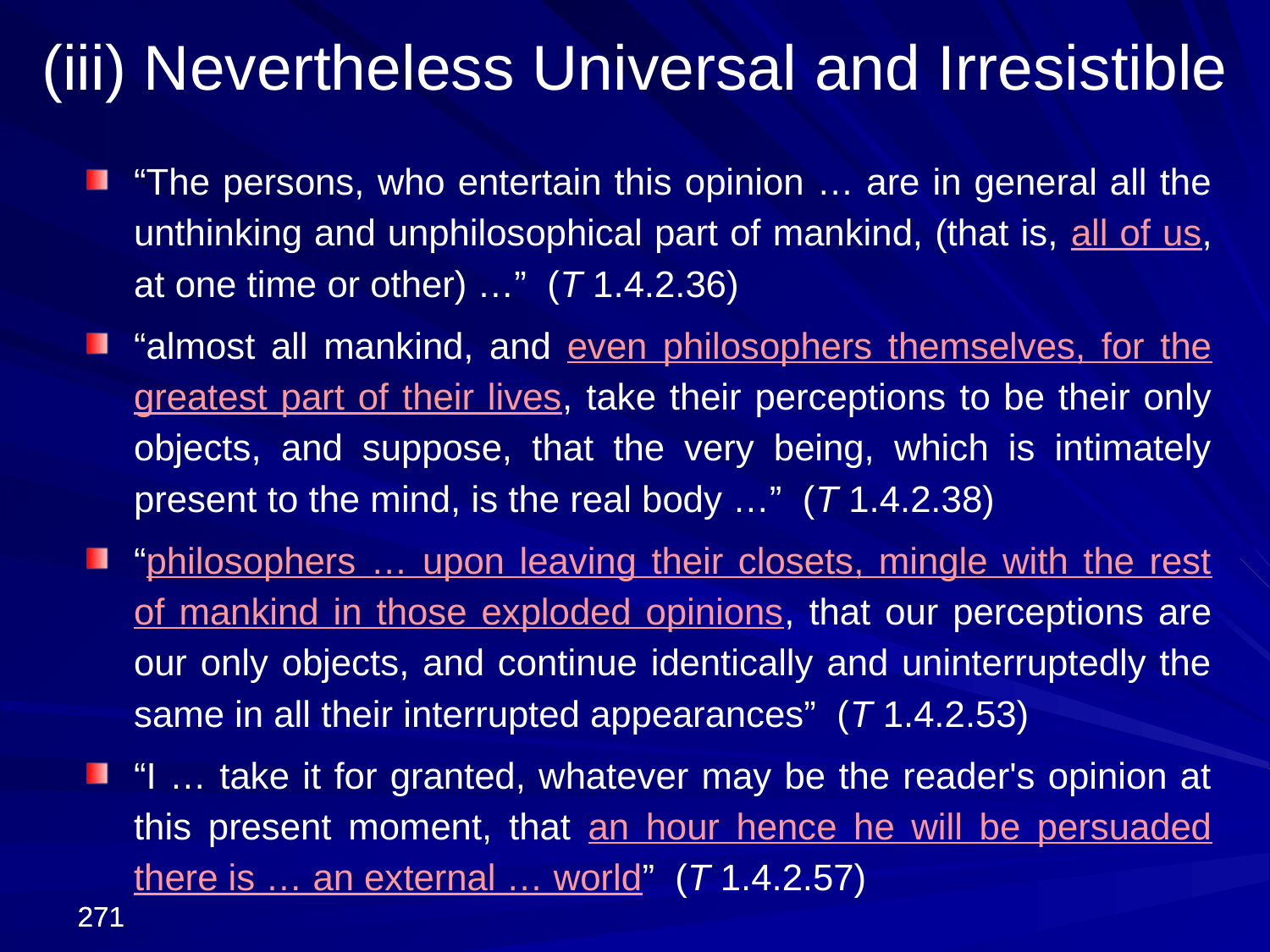

(iii) Nevertheless Universal and Irresistible
“The persons, who entertain this opinion … are in general all the unthinking and unphilosophical part of mankind, (that is, all of us, at one time or other) …”  (T 1.4.2.36)
“almost all mankind, and even philosophers themselves, for the greatest part of their lives, take their perceptions to be their only objects, and suppose, that the very being, which is intimately present to the mind, is the real body …”  (T 1.4.2.38)
“philosophers … upon leaving their closets, mingle with the rest of mankind in those exploded opinions, that our perceptions are our only objects, and continue identically and uninterruptedly the same in all their interrupted appearances”  (T 1.4.2.53)
“I … take it for granted, whatever may be the reader's opinion at this present moment, that an hour hence he will be persuaded there is … an external … world”  (T 1.4.2.57)
271
271